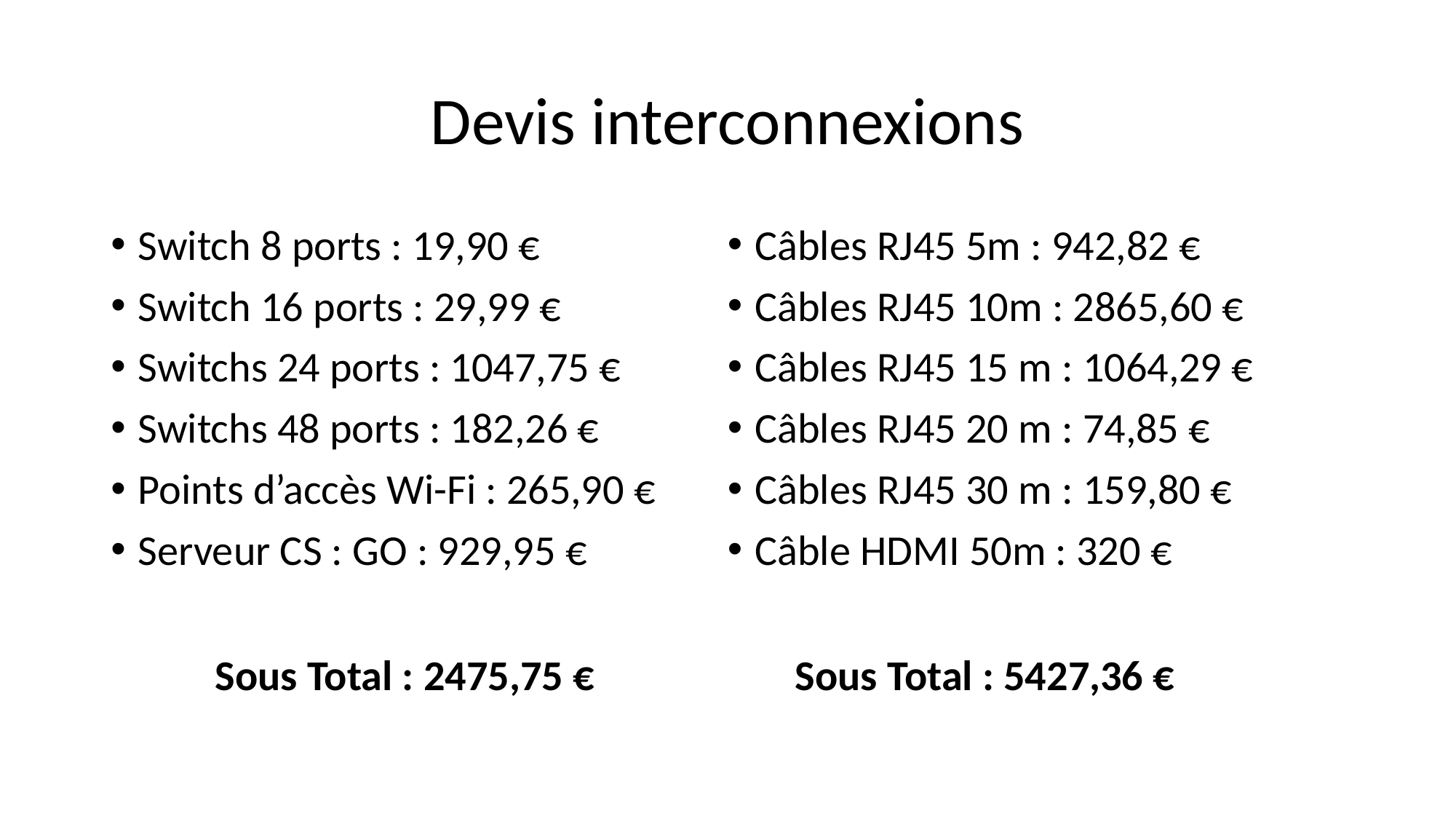

# Devis interconnexions
Switch 8 ports : 19,90 €
Switch 16 ports : 29,99 €
Switchs 24 ports : 1047,75 €
Switchs 48 ports : 182,26 €
Points d’accès Wi-Fi : 265,90 €
Serveur CS : GO : 929,95 €

Câbles RJ45 5m : 942,82 €
Câbles RJ45 10m : 2865,60 €
Câbles RJ45 15 m : 1064,29 €
Câbles RJ45 20 m : 74,85 €
Câbles RJ45 30 m : 159,80 €
Câble HDMI 50m : 320 €
Sous Total : 2475,75 €

Sous Total : 5427,36 €